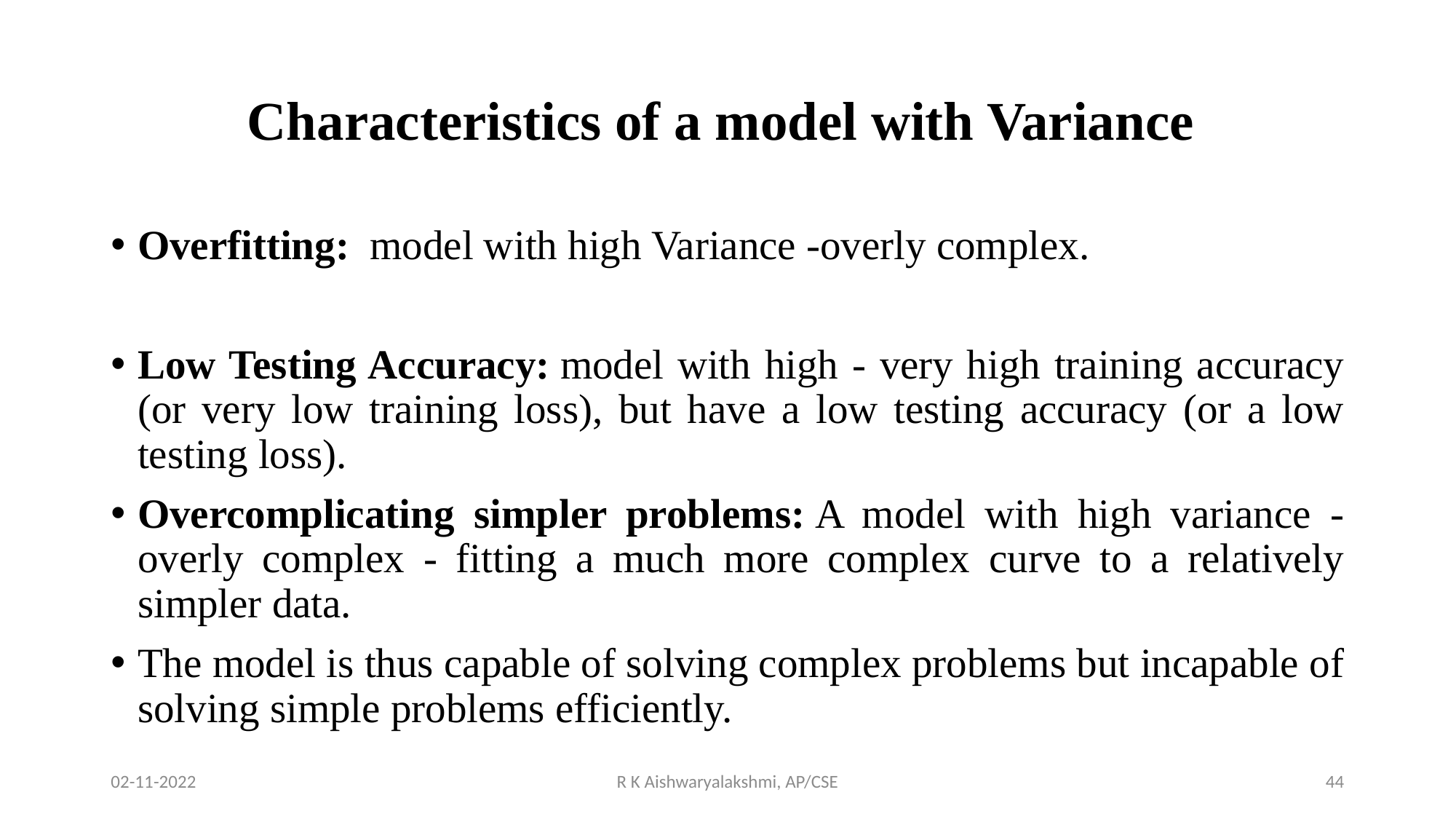

# Characteristics of a model with Variance
Overfitting:  model with high Variance -overly complex.

Low Testing Accuracy: model with high - very high training accuracy (or very low training loss), but have a low testing accuracy (or a low testing loss).
Overcomplicating simpler problems: A model with high variance -overly complex - fitting a much more complex curve to a relatively simpler data.
The model is thus capable of solving complex problems but incapable of solving simple problems efficiently.

02-11-2022
R K Aishwaryalakshmi, AP/CSE
44